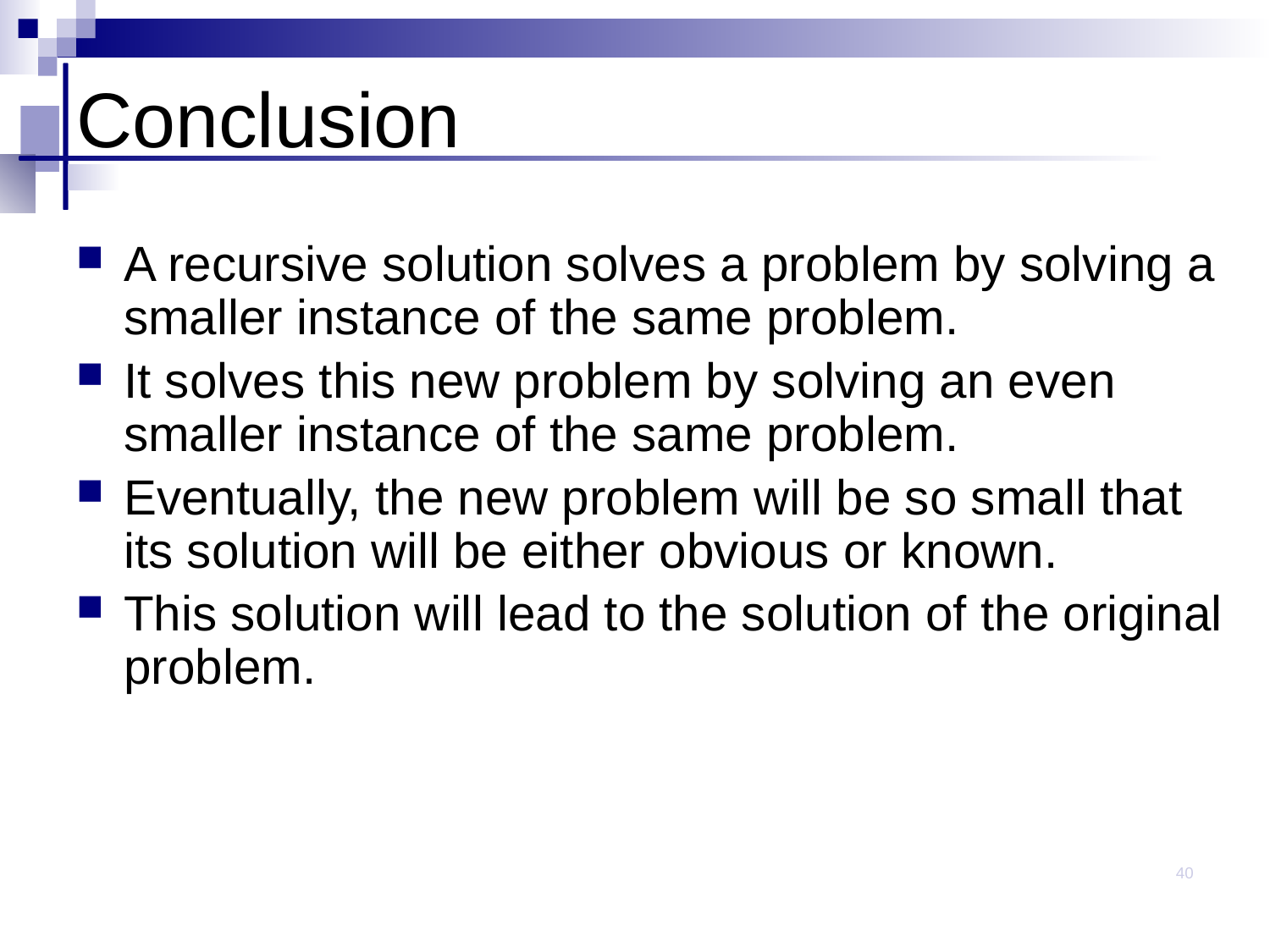

# Conclusion
A recursive solution solves a problem by solving a smaller instance of the same problem.
It solves this new problem by solving an even smaller instance of the same problem.
Eventually, the new problem will be so small that its solution will be either obvious or known.
This solution will lead to the solution of the original problem.
40